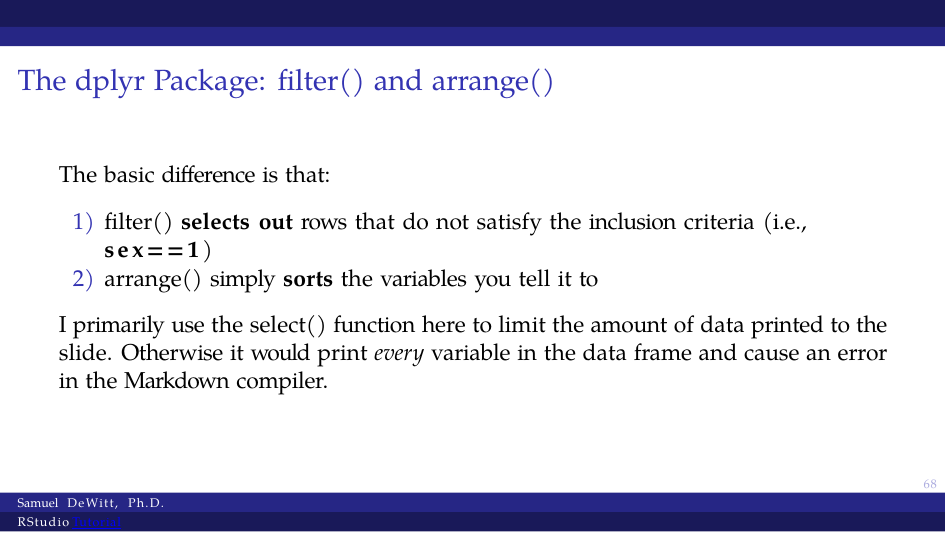

# The dplyr Package: filter() and arrange()
The basic difference is that:
filter() selects out rows that do not satisfy the inclusion criteria (i.e.,
sex==1)
arrange() simply sorts the variables you tell it to
I primarily use the select() function here to limit the amount of data printed to the slide. Otherwise it would print every variable in the data frame and cause an error in the Markdown compiler.
68
Samuel DeWitt, Ph.D. RStudio Tutorial